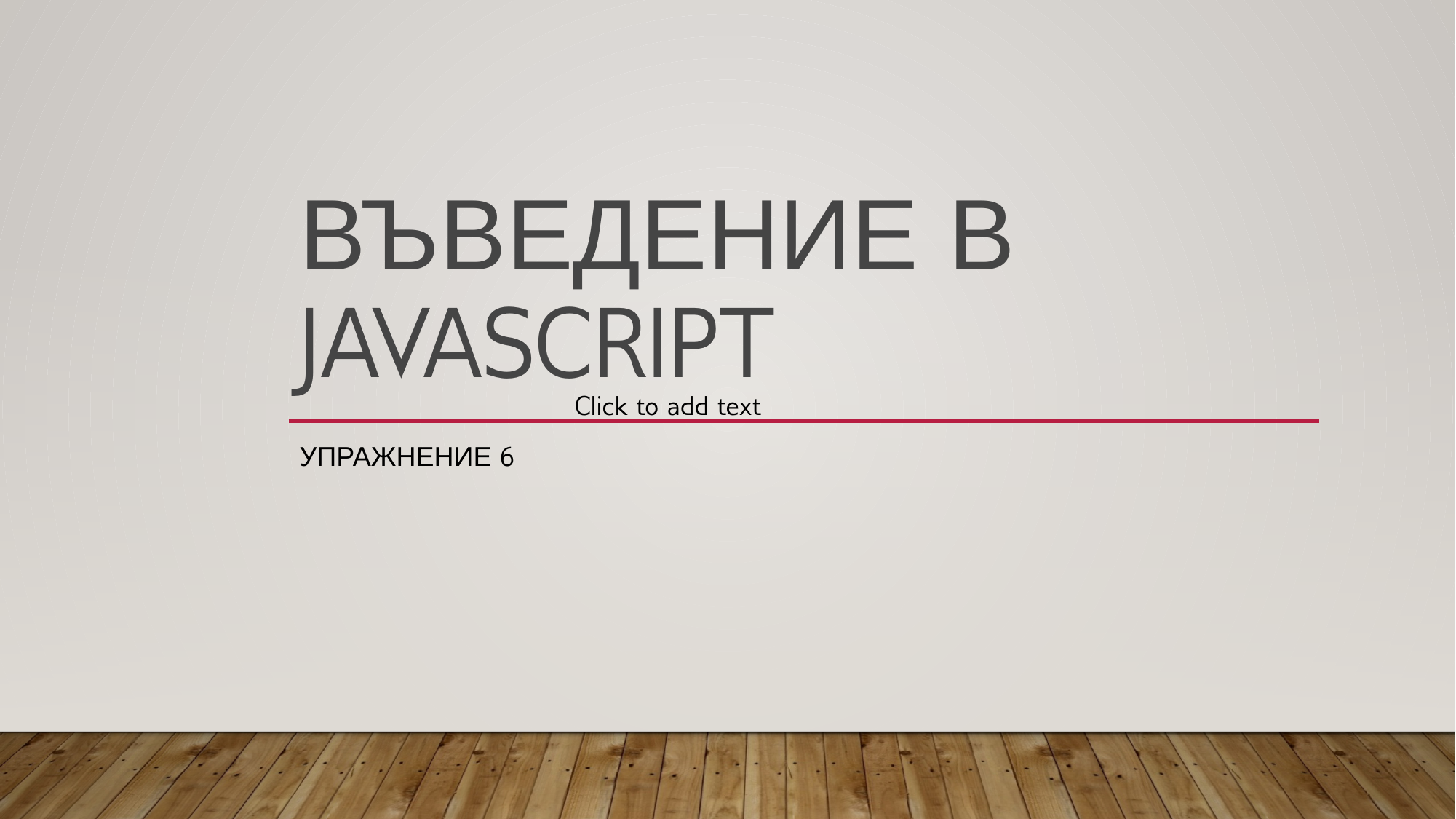

# ВЪВЕДЕНИЕ В JAVASCRIPT
Click to add text
Упражнение 6